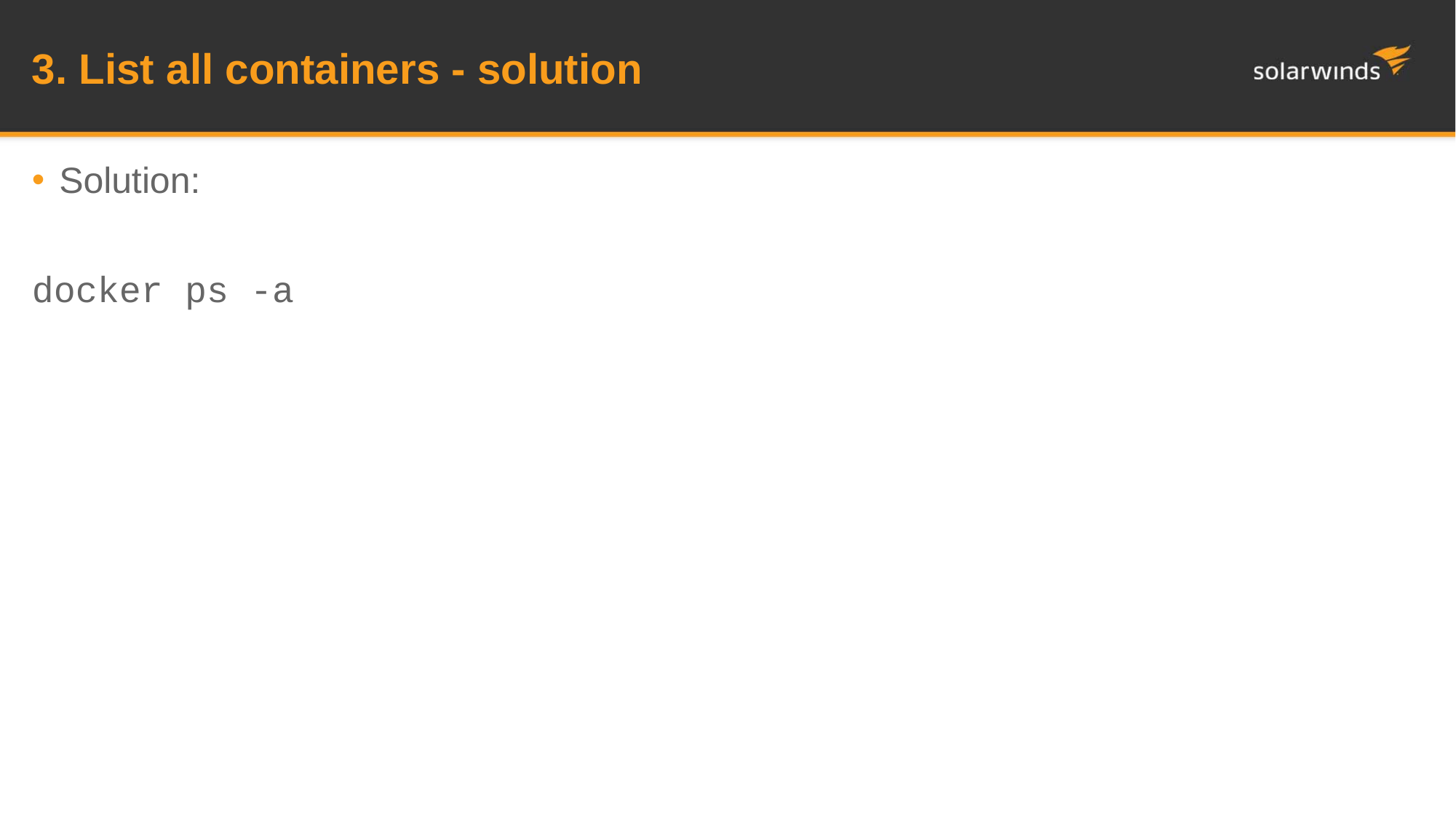

# 3. List all containers - solution
Solution:

docker ps -a